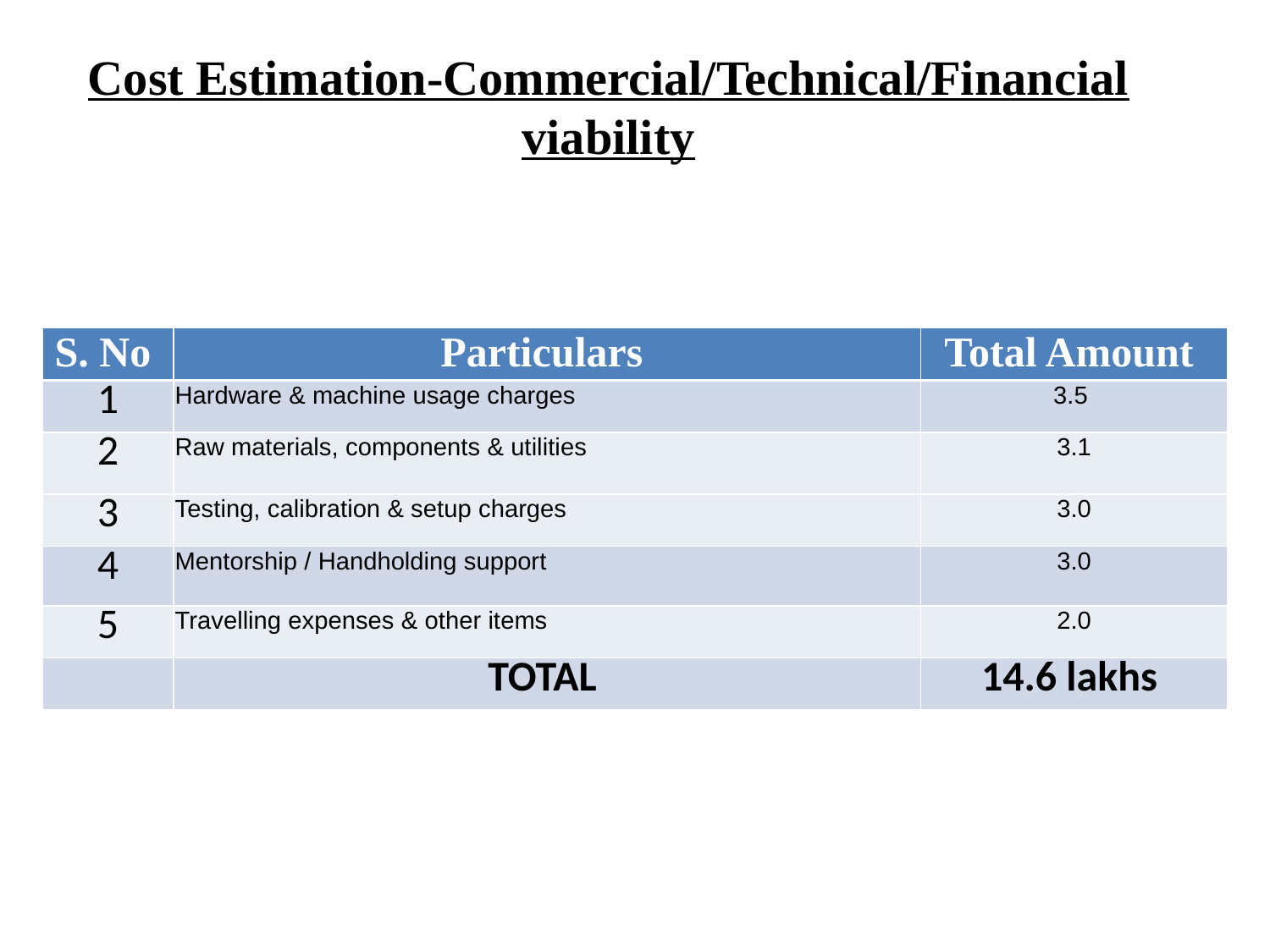

Cost Estimation-Commercial/Technical/Financial viability
| S. No | Particulars | Total Amount |
| --- | --- | --- |
| 1 | Hardware & machine usage charges | 3.5 |
| 2 | Raw materials, components & utilities | 3.1 |
| 3 | Testing, calibration & setup charges | 3.0 |
| 4 | Mentorship / Handholding support | 3.0 |
| 5 | Travelling expenses & other items | 2.0 |
|  | TOTAL | 14.6 lakhs |